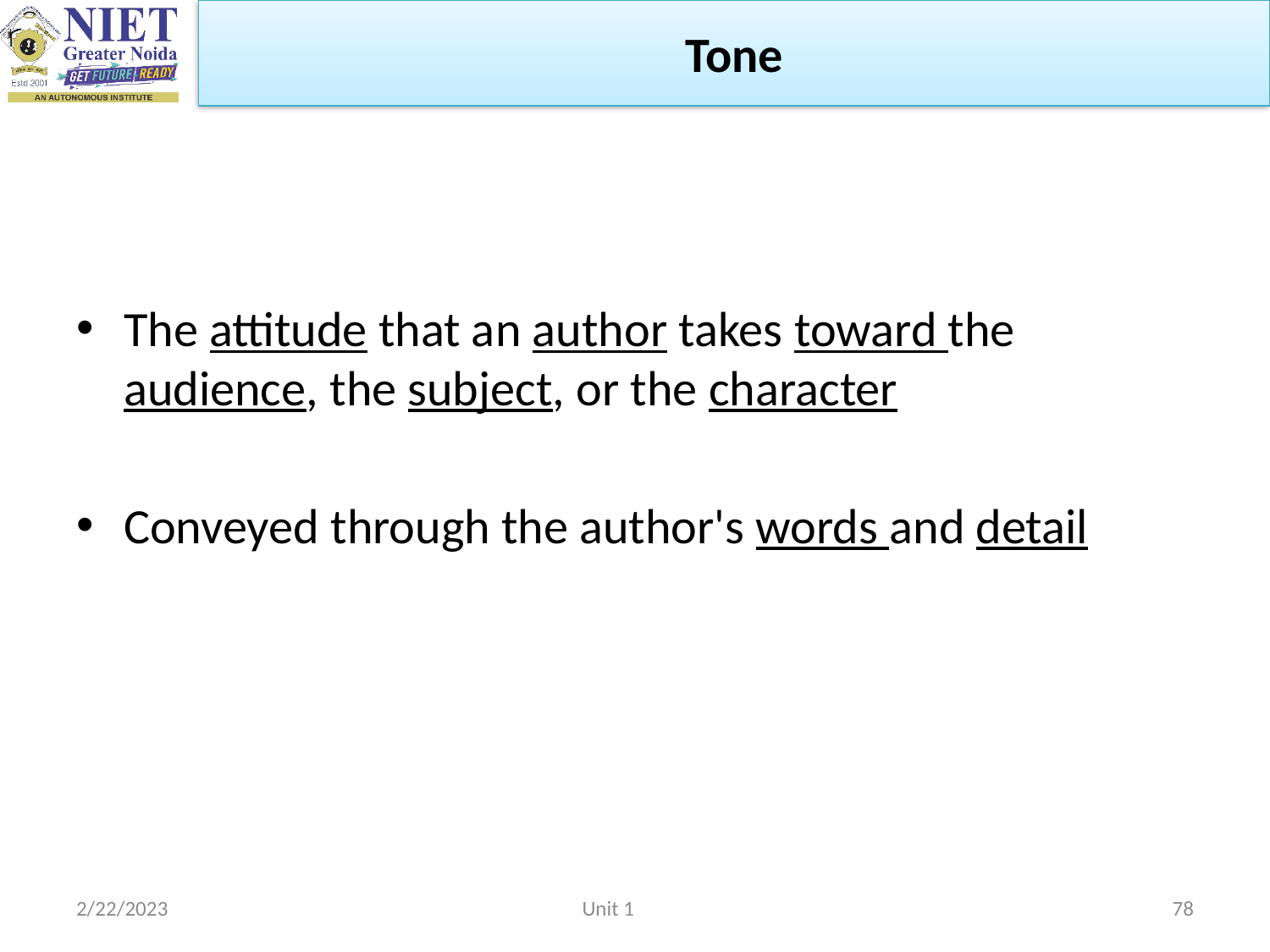

Tone
#

The attitude that an author takes toward the audience, the subject, or the character

Conveyed through the author's words and detail

2/22/2023
Unit 1
78